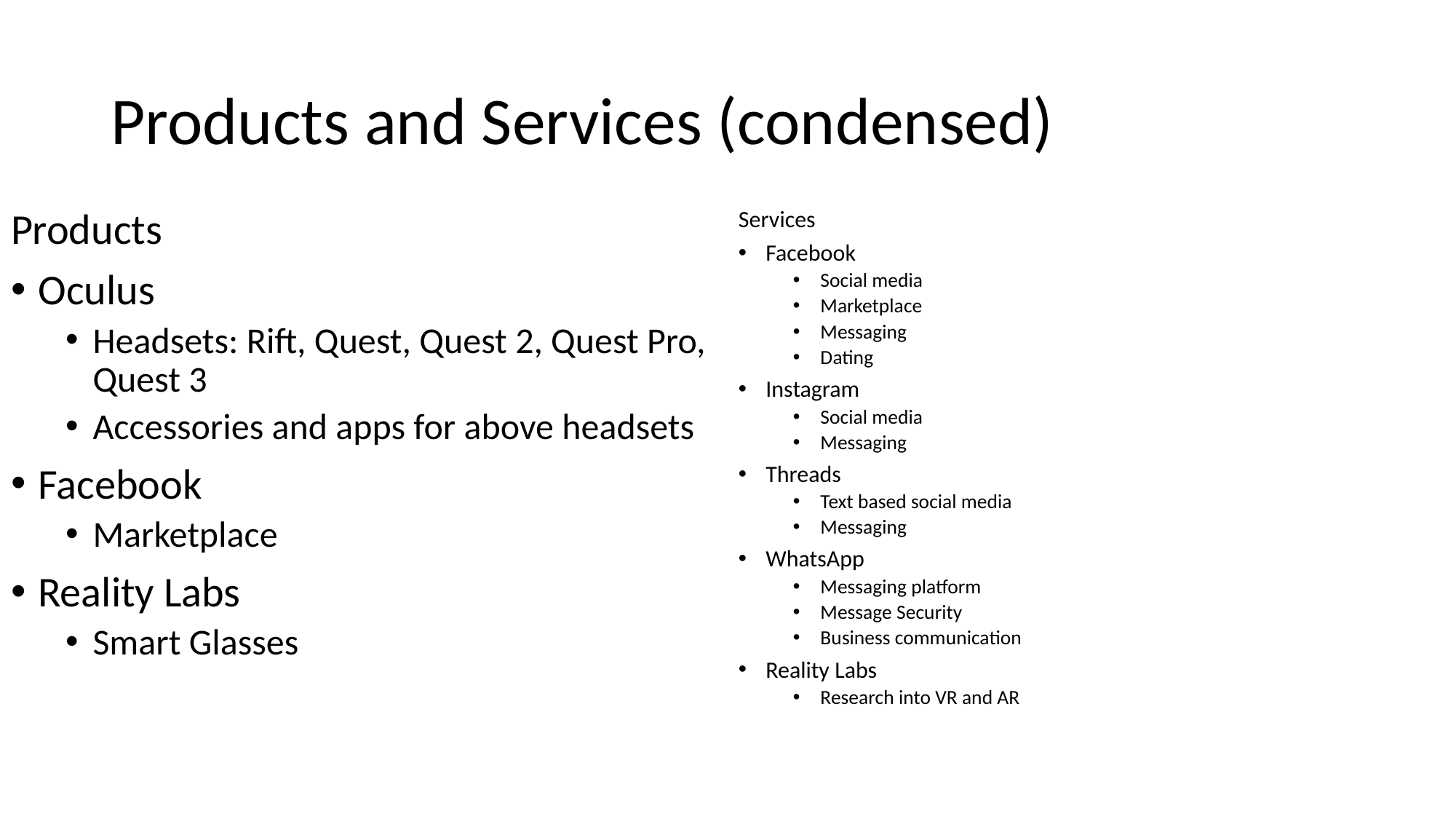

# Products and Services (condensed)
Products
Oculus
Headsets: Rift, Quest, Quest 2, Quest Pro, Quest 3
Accessories and apps for above headsets
Facebook
Marketplace
Reality Labs
Smart Glasses

Services
Facebook
Social media
Marketplace
Messaging
Dating
Instagram
Social media
Messaging
Threads
Text based social media
Messaging
WhatsApp
Messaging platform
Message Security
Business communication
Reality Labs
Research into VR and AR